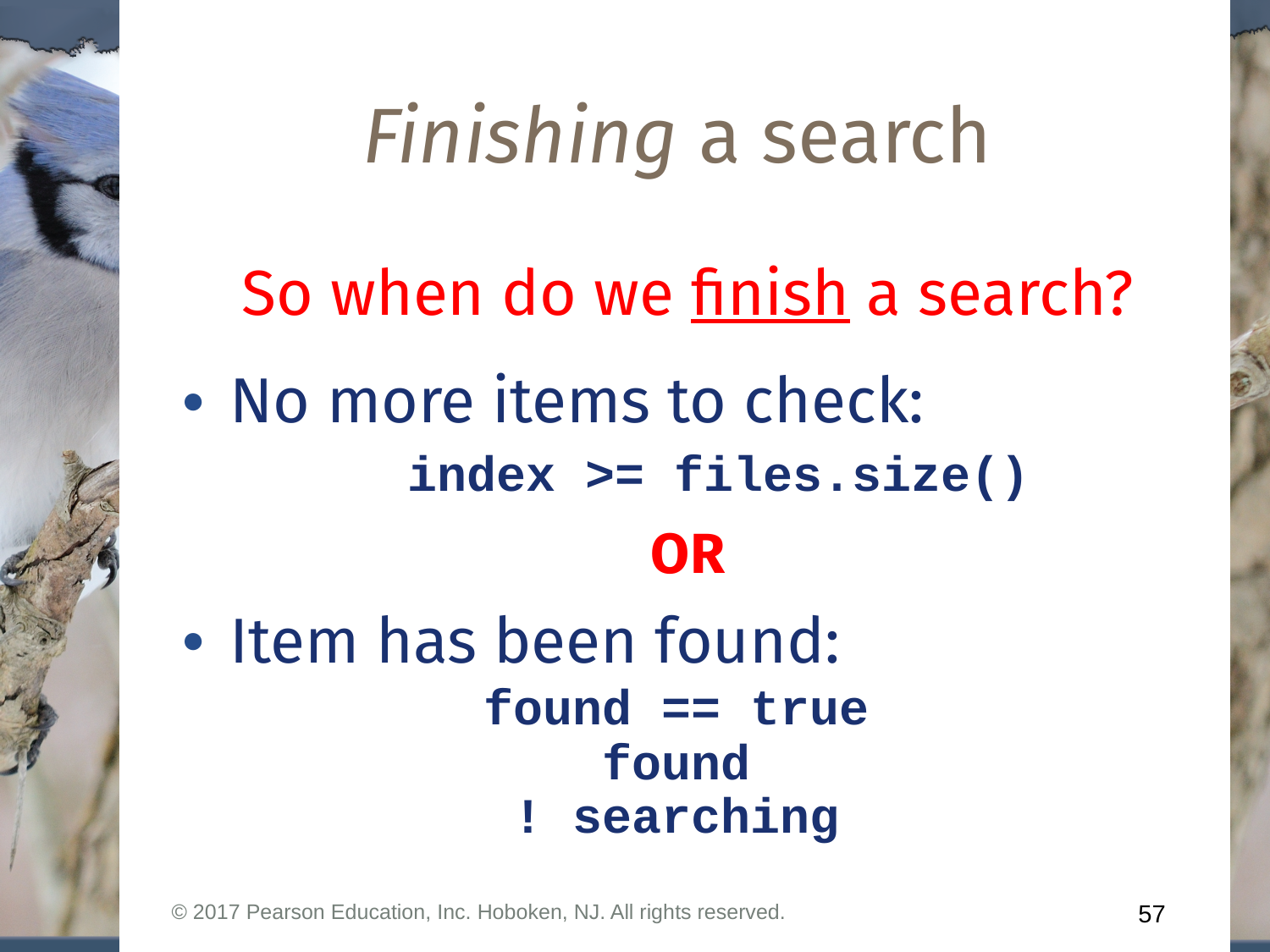

# Finishing a search
So when do we finish a search?

No more items to check:
	   index >= files.size()
OR
Item has been found:
		found == true
		    found
		 ! searching
© 2017 Pearson Education, Inc. Hoboken, NJ. All rights reserved.